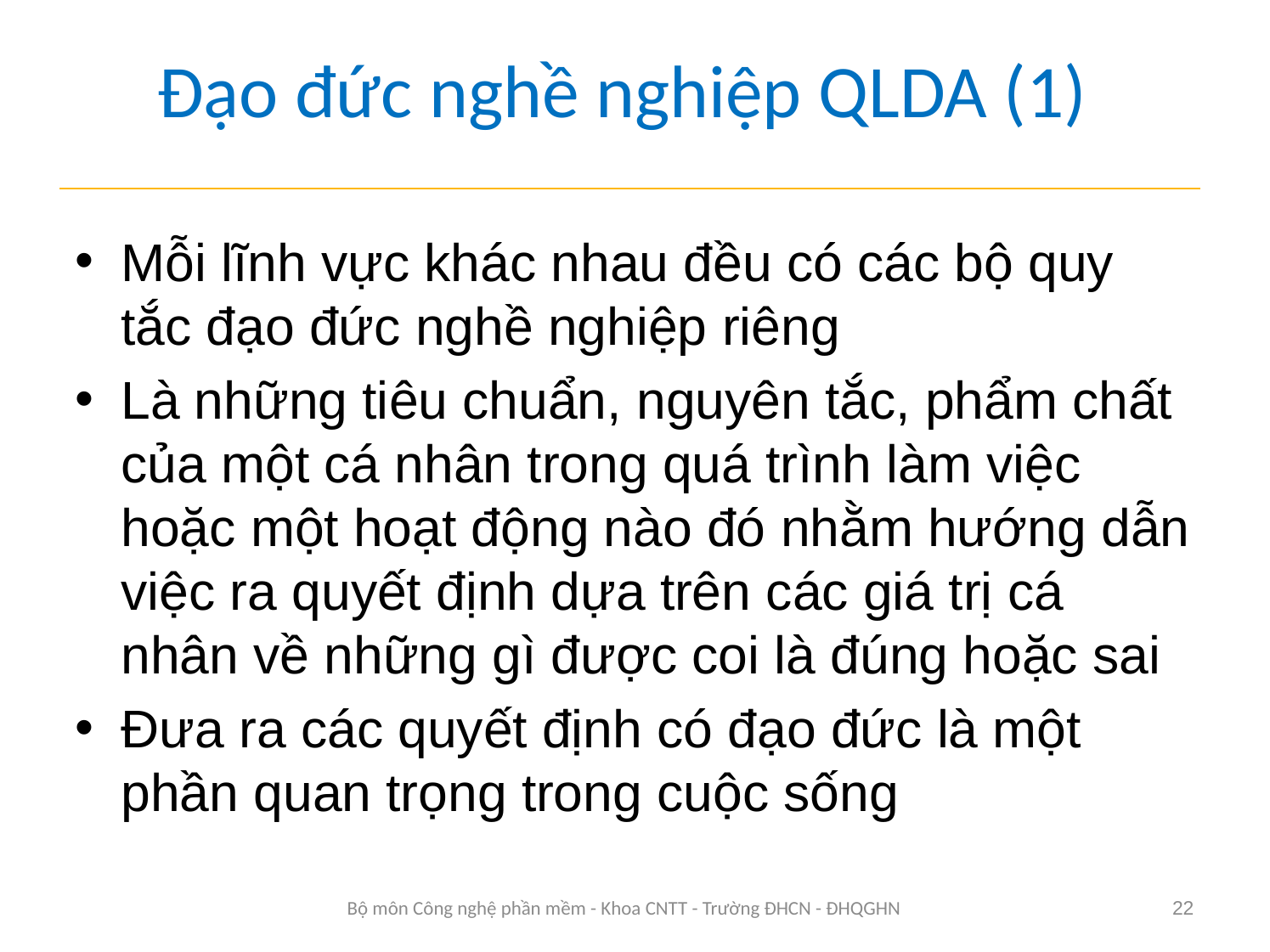

# Đạo đức nghề nghiệp QLDA (1)
Mỗi lĩnh vực khác nhau đều có các bộ quy tắc đạo đức nghề nghiệp riêng
Là những tiêu chuẩn, nguyên tắc, phẩm chất của một cá nhân trong quá trình làm việc hoặc một hoạt động nào đó nhằm hướng dẫn việc ra quyết định dựa trên các giá trị cá nhân về những gì được coi là đúng hoặc sai
Đưa ra các quyết định có đạo đức là một phần quan trọng trong cuộc sống
Bộ môn Công nghệ phần mềm - Khoa CNTT - Trường ĐHCN - ĐHQGHN
22